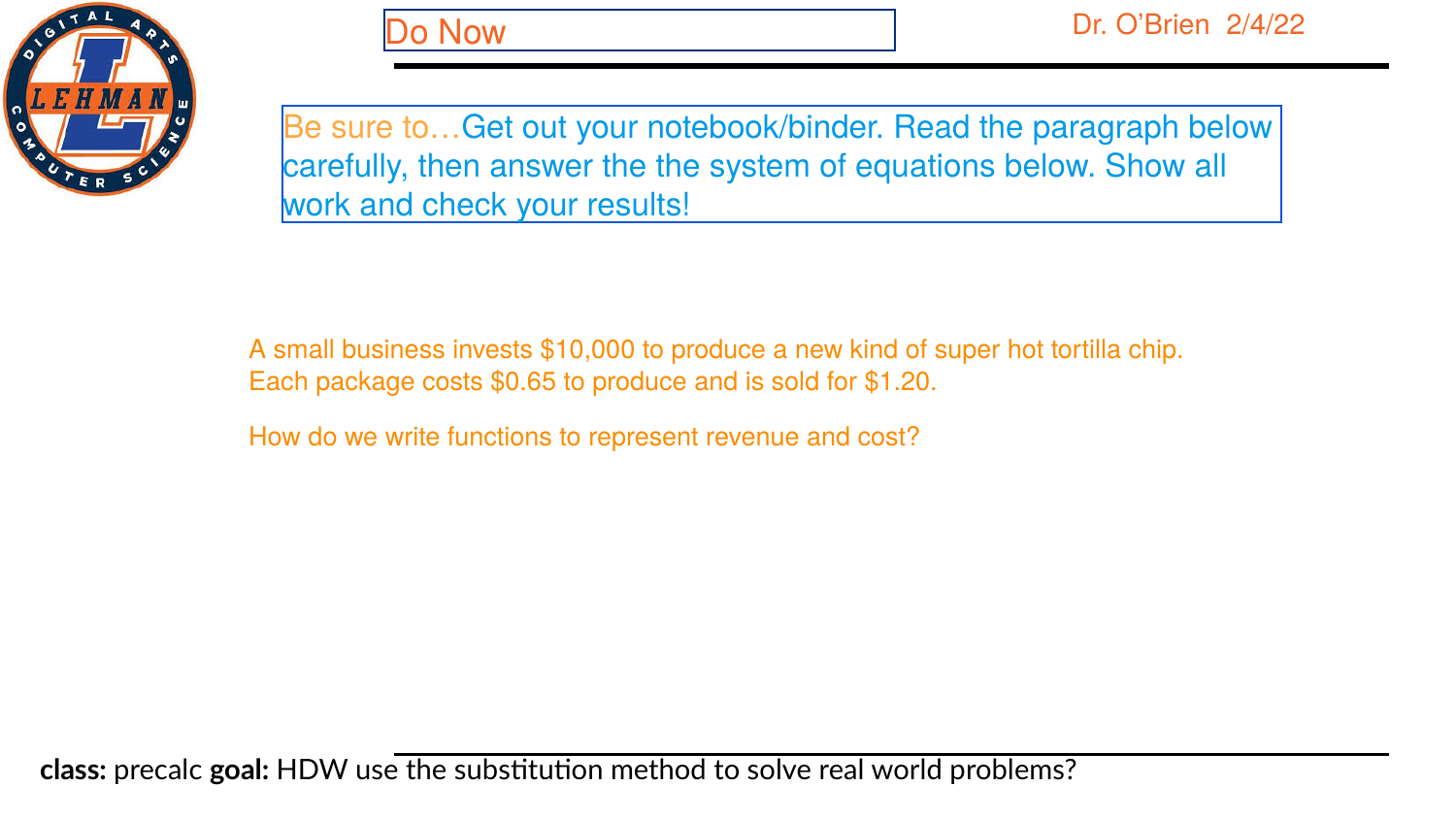

Do Now
Be sure to…Get out your notebook/binder. Read the paragraph below carefully, then answer the the system of equations below. Show all work and check your results!
A small business invests $10,000 to produce a new kind of super hot tortilla chip.  Each package costs $0.65 to produce and is sold for $1.20.
How do we write functions to represent revenue and cost?